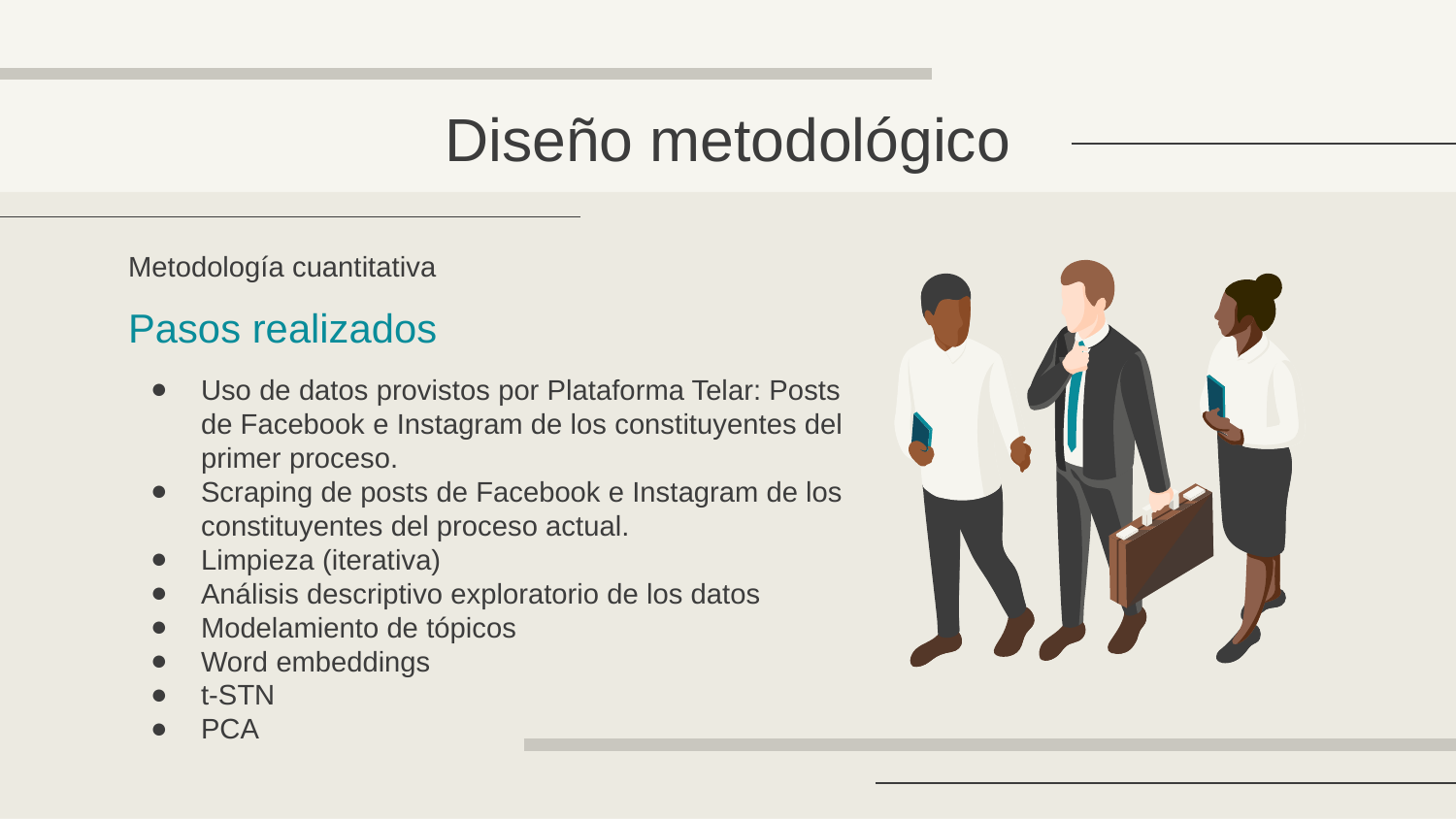

# Diseño metodológico
Metodología cuantitativa
Pasos realizados
Uso de datos provistos por Plataforma Telar: Posts de Facebook e Instagram de los constituyentes del  primer proceso.
Scraping de posts de Facebook e Instagram de los constituyentes del proceso actual.
Limpieza (iterativa)
Análisis descriptivo exploratorio de los datos
Modelamiento de tópicos
Word embeddings
t-STN
PCA